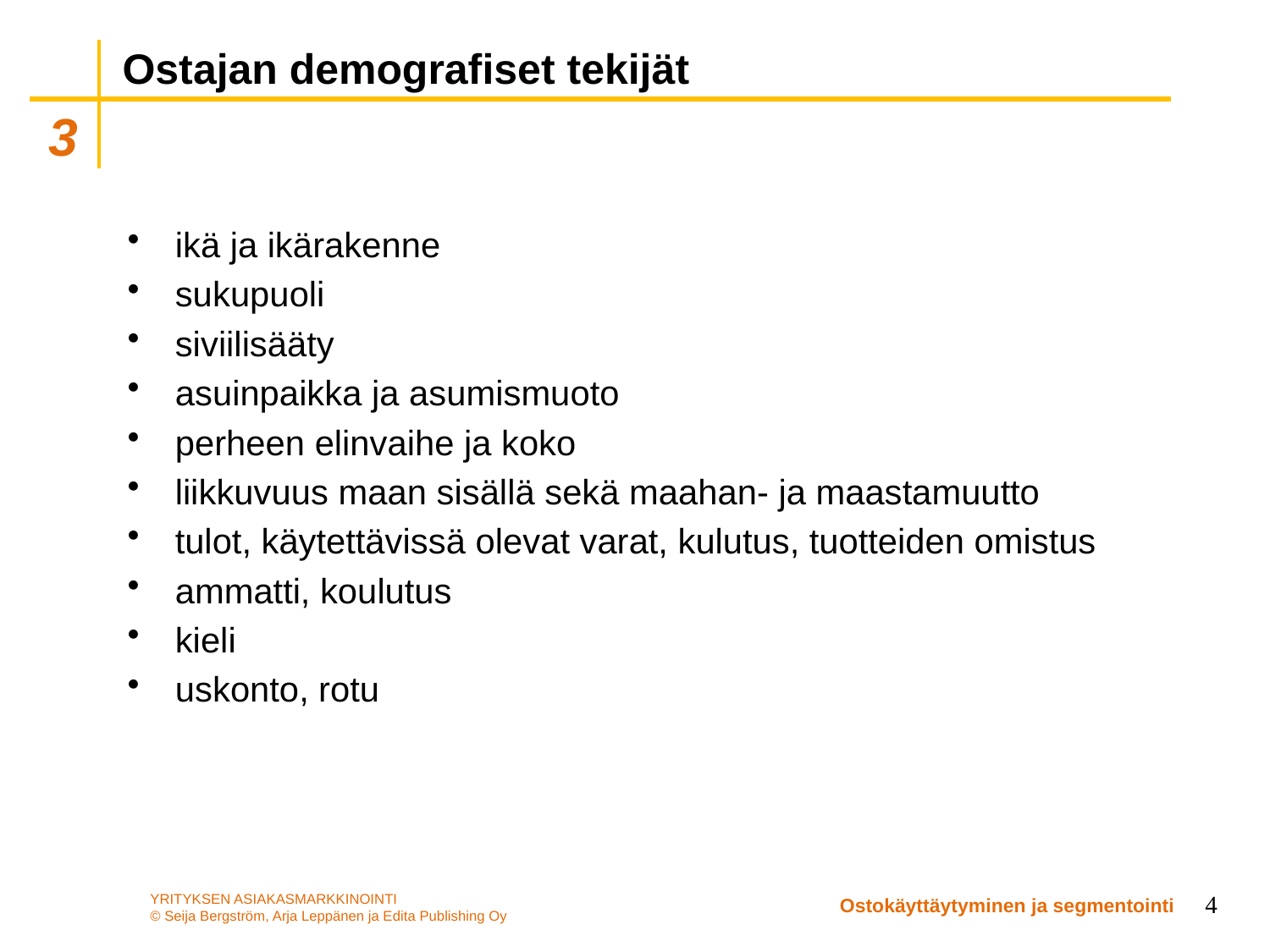

# Ostajan demografiset tekijät
ikä ja ikärakenne
sukupuoli
siviilisääty
asuinpaikka ja asumismuoto
perheen elinvaihe ja koko
liikkuvuus maan sisällä sekä maahan- ja maastamuutto
tulot, käytettävissä olevat varat, kulutus, tuotteiden omistus
ammatti, koulutus
kieli
uskonto, rotu

4